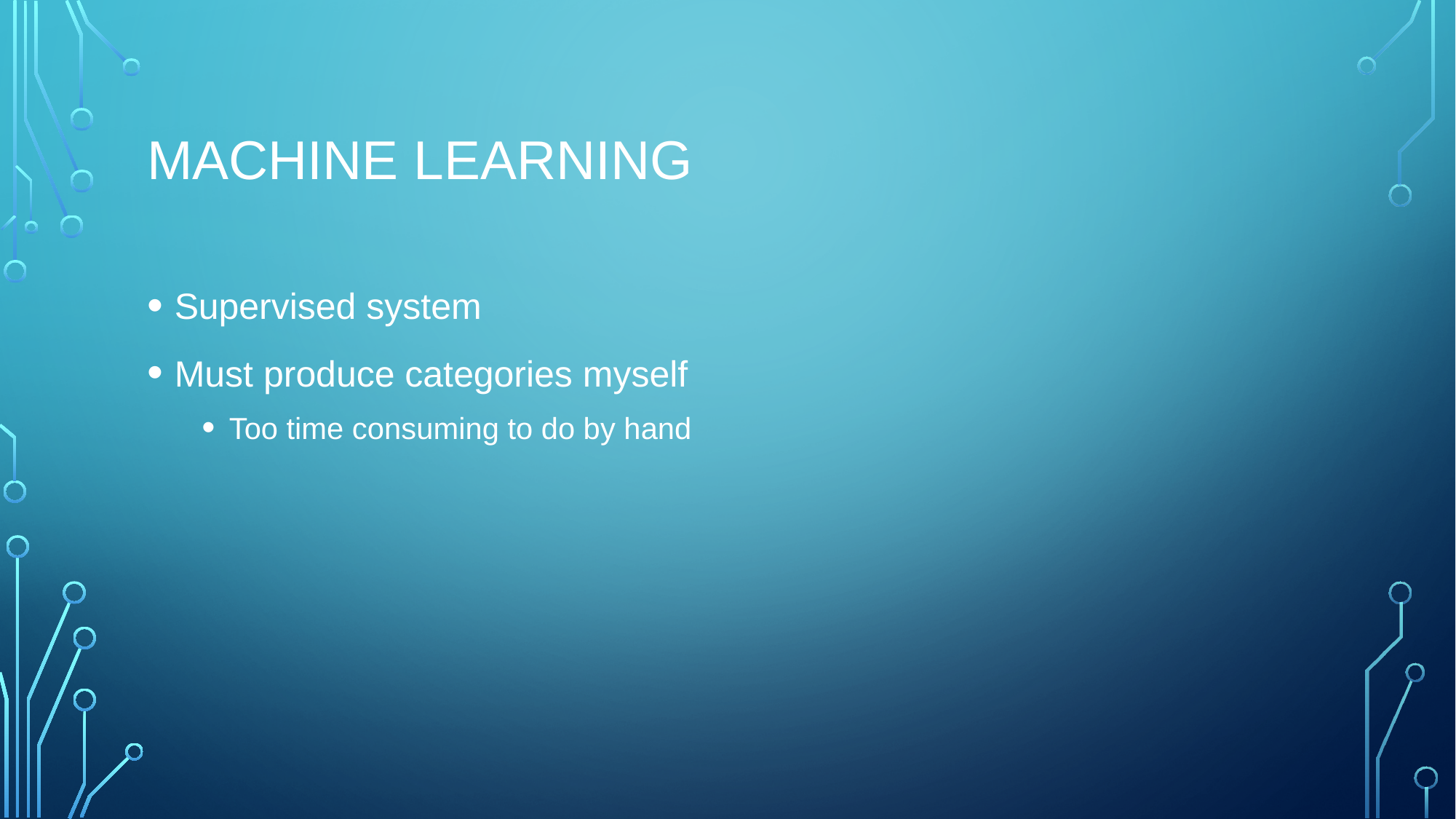

# Machine Learning
Supervised system
Must produce categories myself
Too time consuming to do by hand